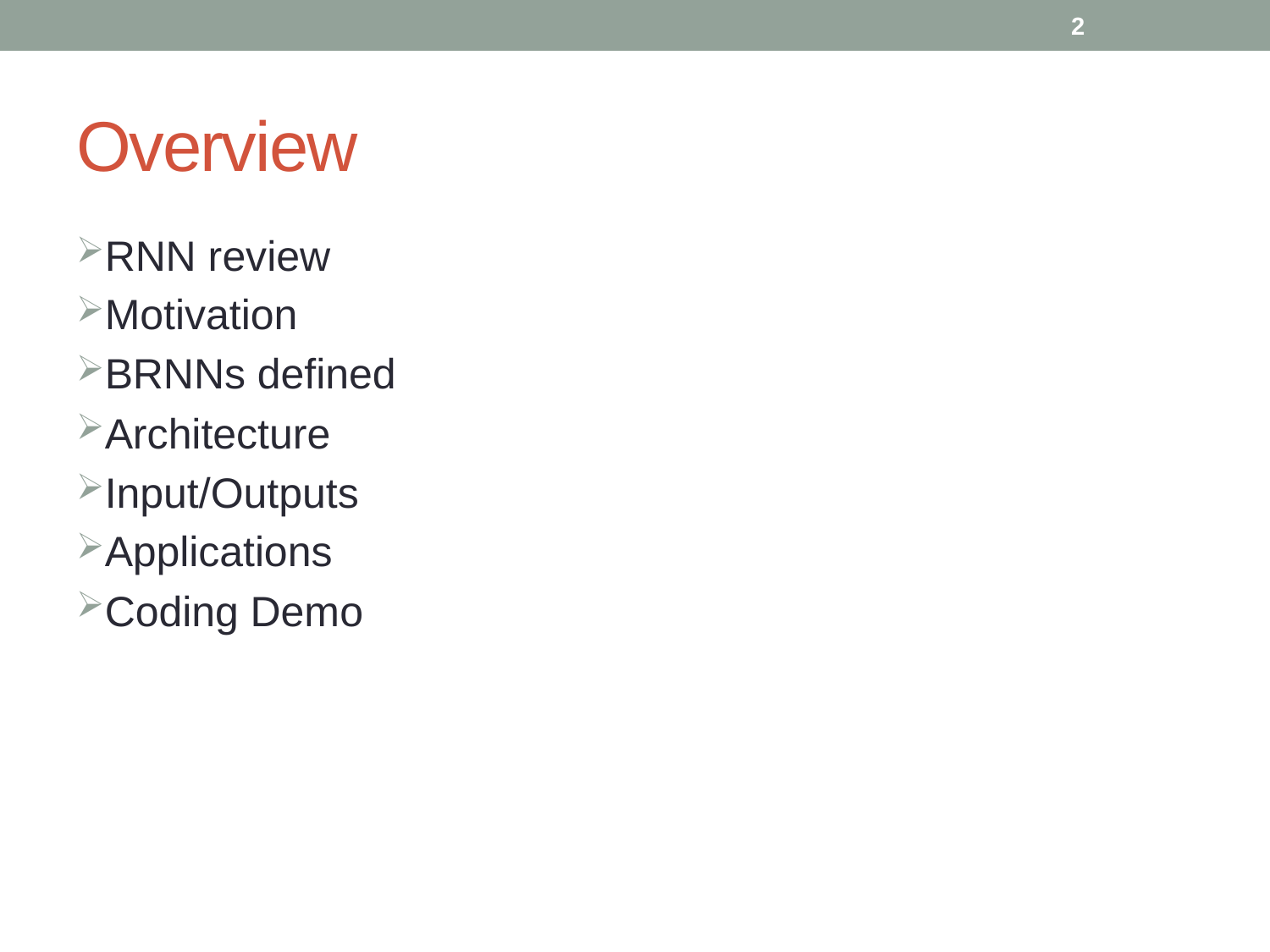

2
# Overview
RNN review
Motivation
BRNNs defined
Architecture
Input/Outputs
Applications
Coding Demo